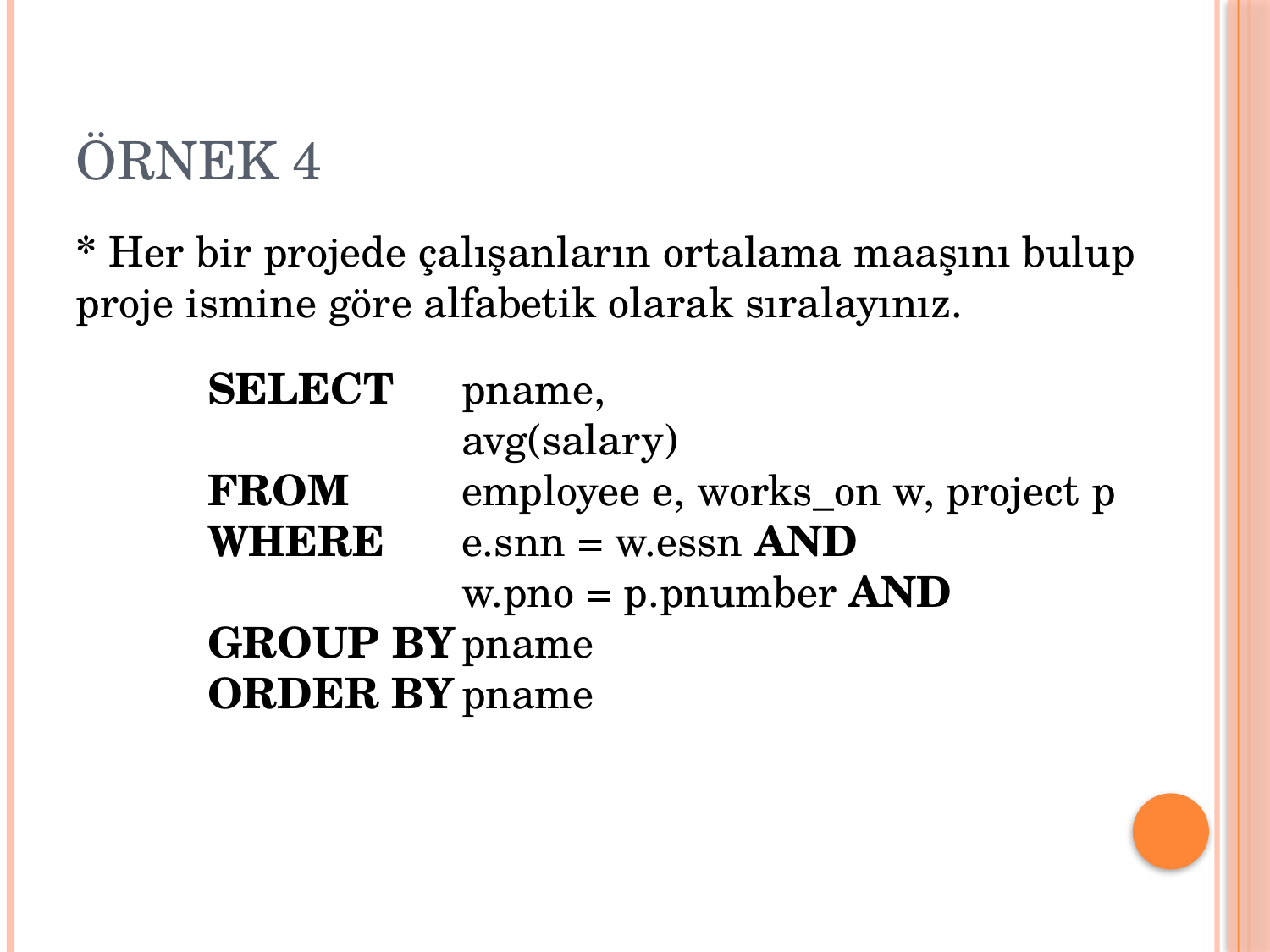

# Örnek 4
* Her bir projede çalışanların ortalama maaşını bulup proje ismine göre alfabetik olarak sıralayınız.
SELECT 	pname,
		avg(salary)
FROM 	employee e, works_on w, project p
WHERE 	e.snn = w.essn AND
		w.pno = p.pnumber AND
GROUP BY	pname
ORDER BY	pname